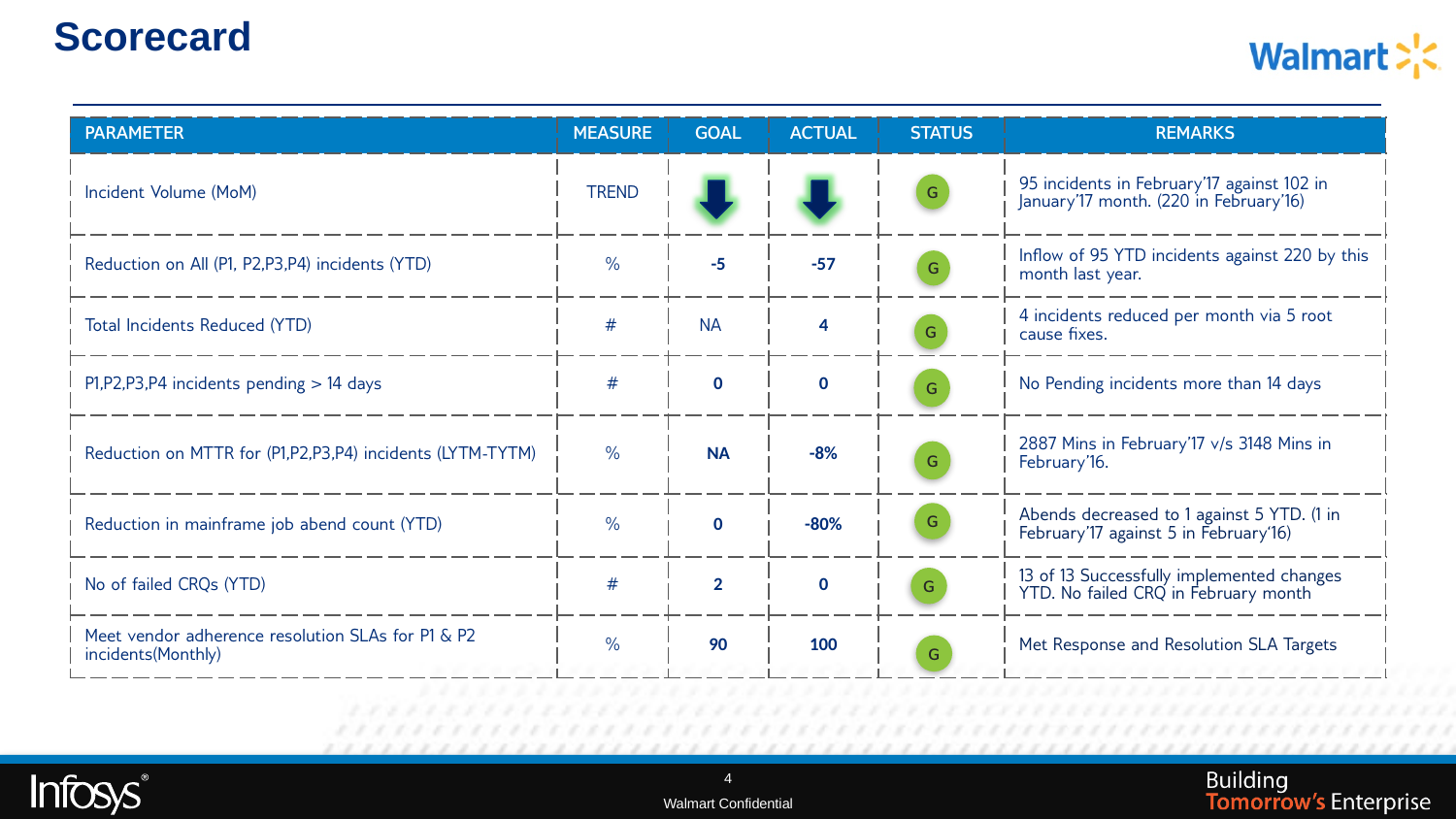

# Scorecard
| Parameter | Measure | Goal | Actual | Status | Remarks |
| --- | --- | --- | --- | --- | --- |
| Incident Volume (MoM) | Trend |  |  |  | 95 incidents in February’17 against 102 in January’17 month. (220 in February’16) |
| Reduction on All (P1, P2,P3,P4) incidents (YTD) | % | -5 | -57 |  | Inflow of 95 YTD incidents against 220 by this month last year. |
| Total Incidents Reduced (YTD) | # | NA | 4 |  | 4 incidents reduced per month via 5 root cause fixes. |
| P1,P2,P3,P4 incidents pending > 14 days | # | 0 | 0 |  | No Pending incidents more than 14 days |
| Reduction on MTTR for (P1,P2,P3,P4) incidents (LYTM-TYTM) | % | NA | -8% |  | 2887 Mins in February’17 v/s 3148 Mins in February’16. |
| Reduction in mainframe job abend count (YTD) | % | 0 | -80% |  | Abends decreased to 1 against 5 YTD. (1 in February’17 against 5 in February‘16) |
| No of failed CRQs (YTD) | # | 2 | 0 |  | 13 of 13 Successfully implemented changes YTD. No failed CRQ in February month |
| Meet vendor adherence resolution SLAs for P1 & P2 incidents(Monthly) | % | 90 | 100 |  | Met Response and Resolution SLA Targets |
G

G
G
G
G
G
G
G
4